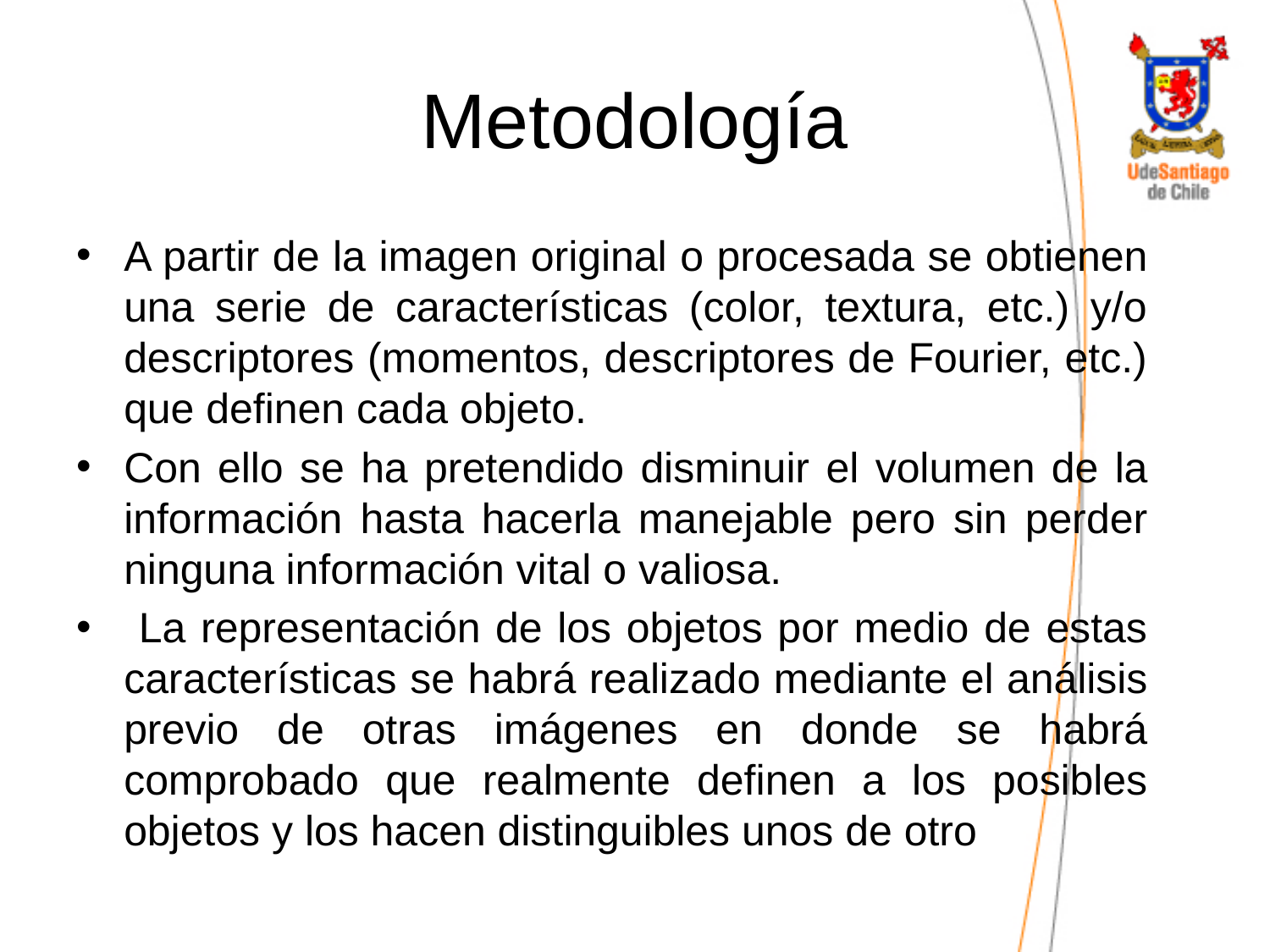

# Metodología
A partir de la imagen original o procesada se obtienen una serie de características (color, textura, etc.) y/o descriptores (momentos, descriptores de Fourier, etc.) que definen cada objeto.
Con ello se ha pretendido disminuir el volumen de la información hasta hacerla manejable pero sin perder ninguna información vital o valiosa.
 La representación de los objetos por medio de estas características se habrá realizado mediante el análisis previo de otras imágenes en donde se habrá comprobado que realmente definen a los posibles objetos y los hacen distinguibles unos de otro